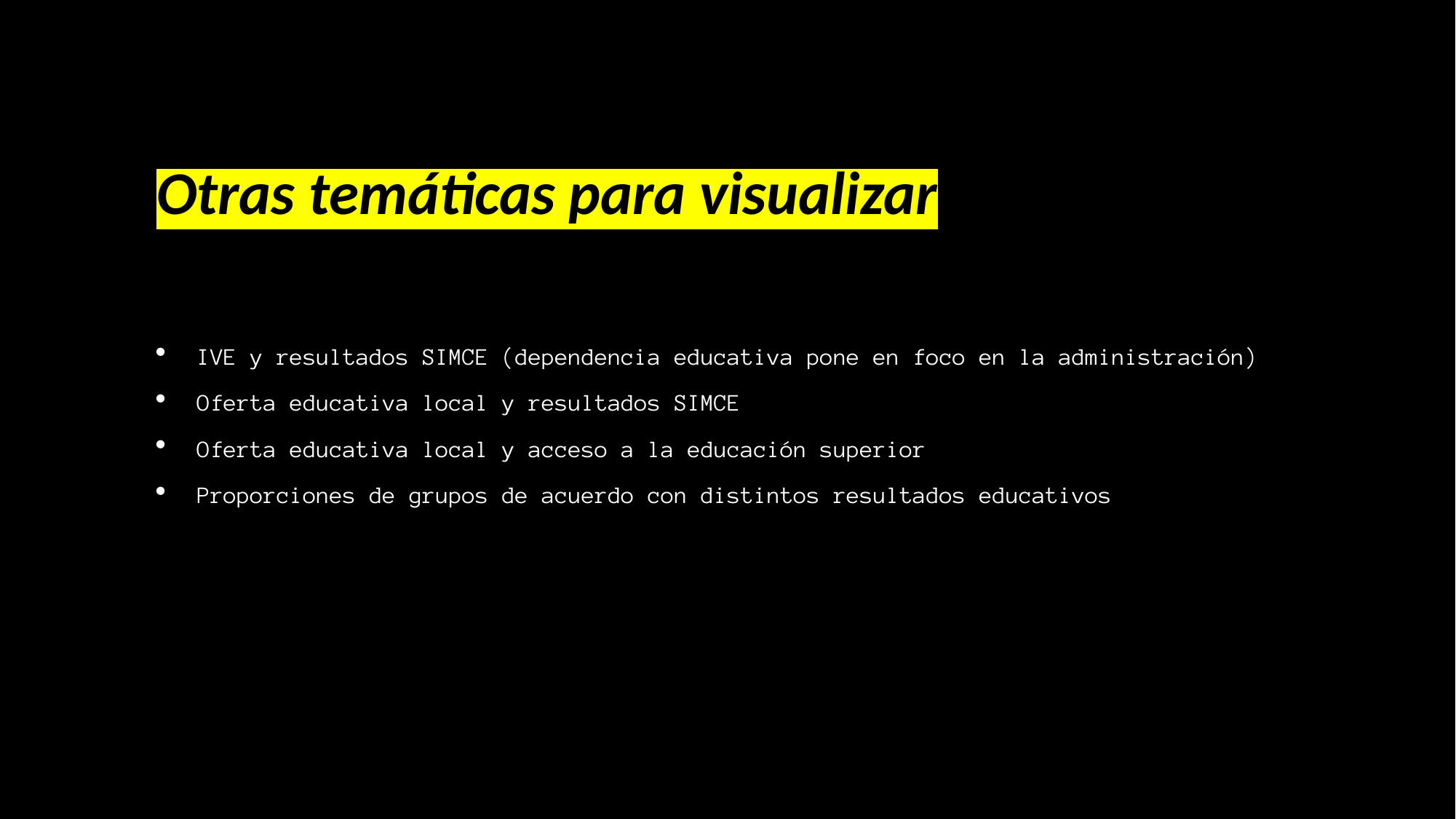

# Otras temáticas para visualizar

IVE y resultados SIMCE (dependencia educativa pone en foco en la administración)
Oferta educativa local y resultados SIMCE
Oferta educativa local y acceso a la educación superior
Proporciones de grupos de acuerdo con distintos resultados educativos